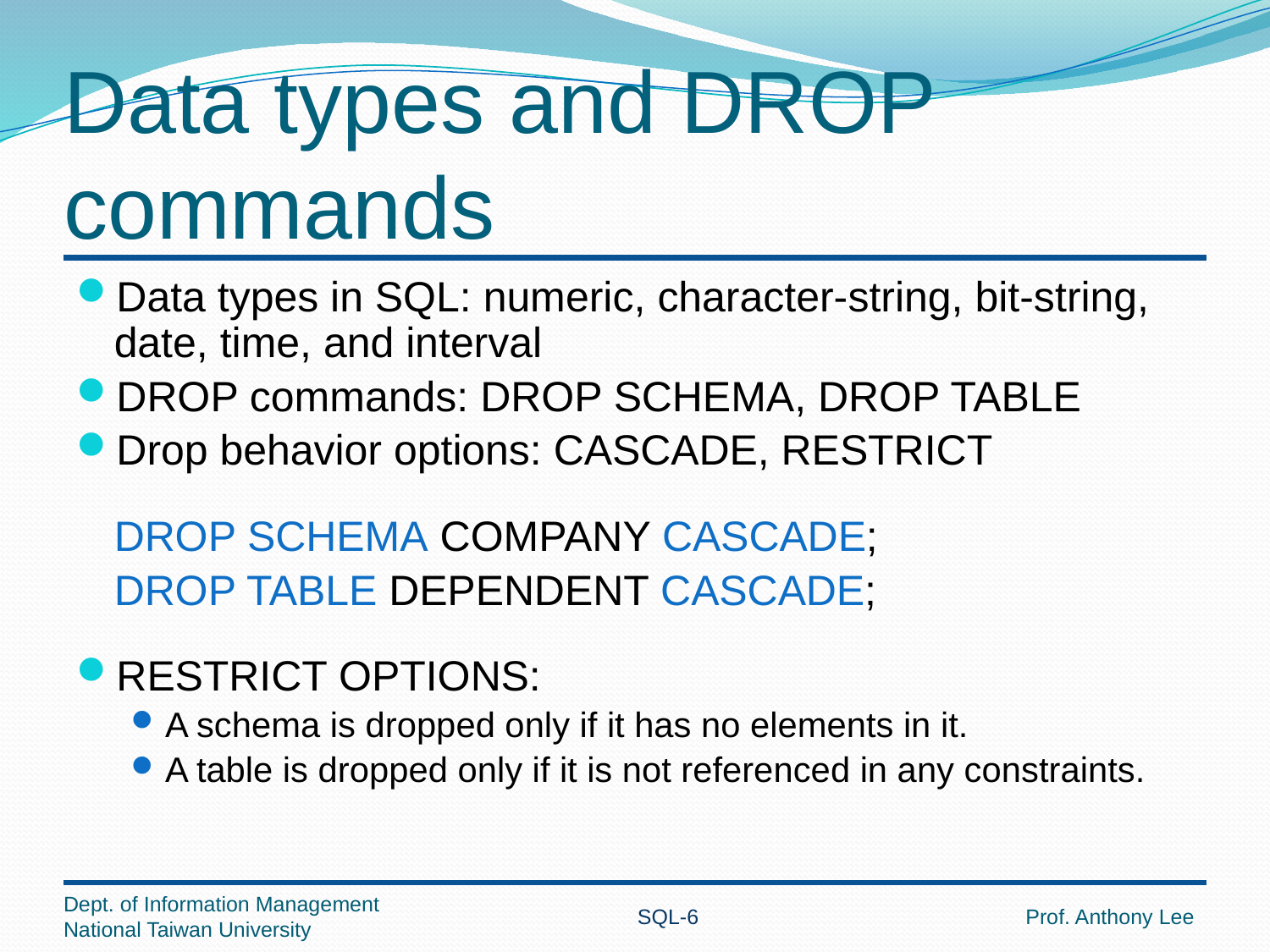

# Data types and DROP commands
Data types in SQL: numeric, character-string, bit-string, date, time, and interval
DROP commands: DROP SCHEMA, DROP TABLE
Drop behavior options: CASCADE, RESTRICT

	DROP SCHEMA COMPANY CASCADE;
	DROP TABLE DEPENDENT CASCADE;

RESTRICT OPTIONS:
A schema is dropped only if it has no elements in it.
A table is dropped only if it is not referenced in any constraints.